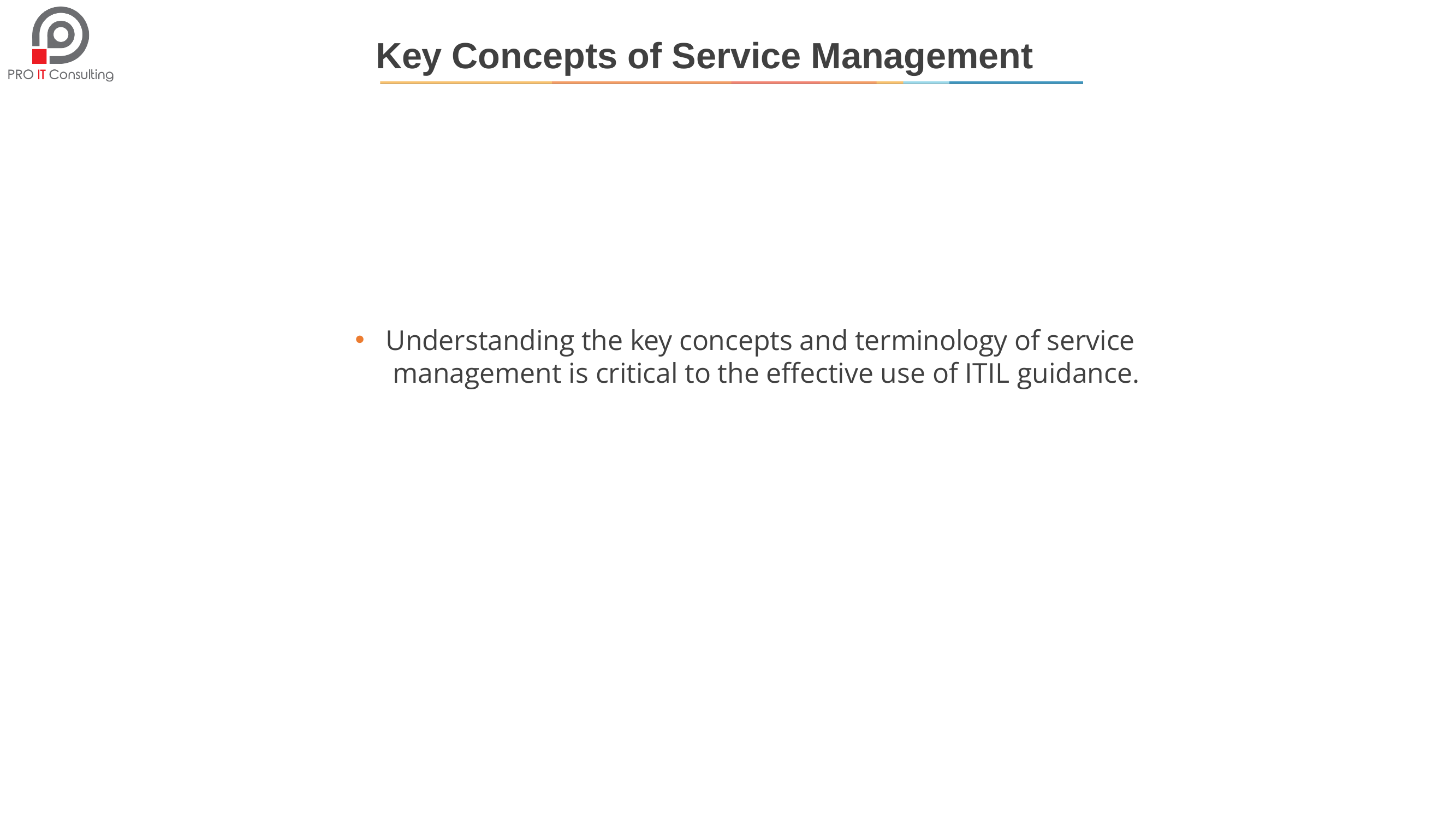

Key Concepts of Service Management

Understanding the key concepts and terminology of service  management is critical to the effective use of ITIL guidance.